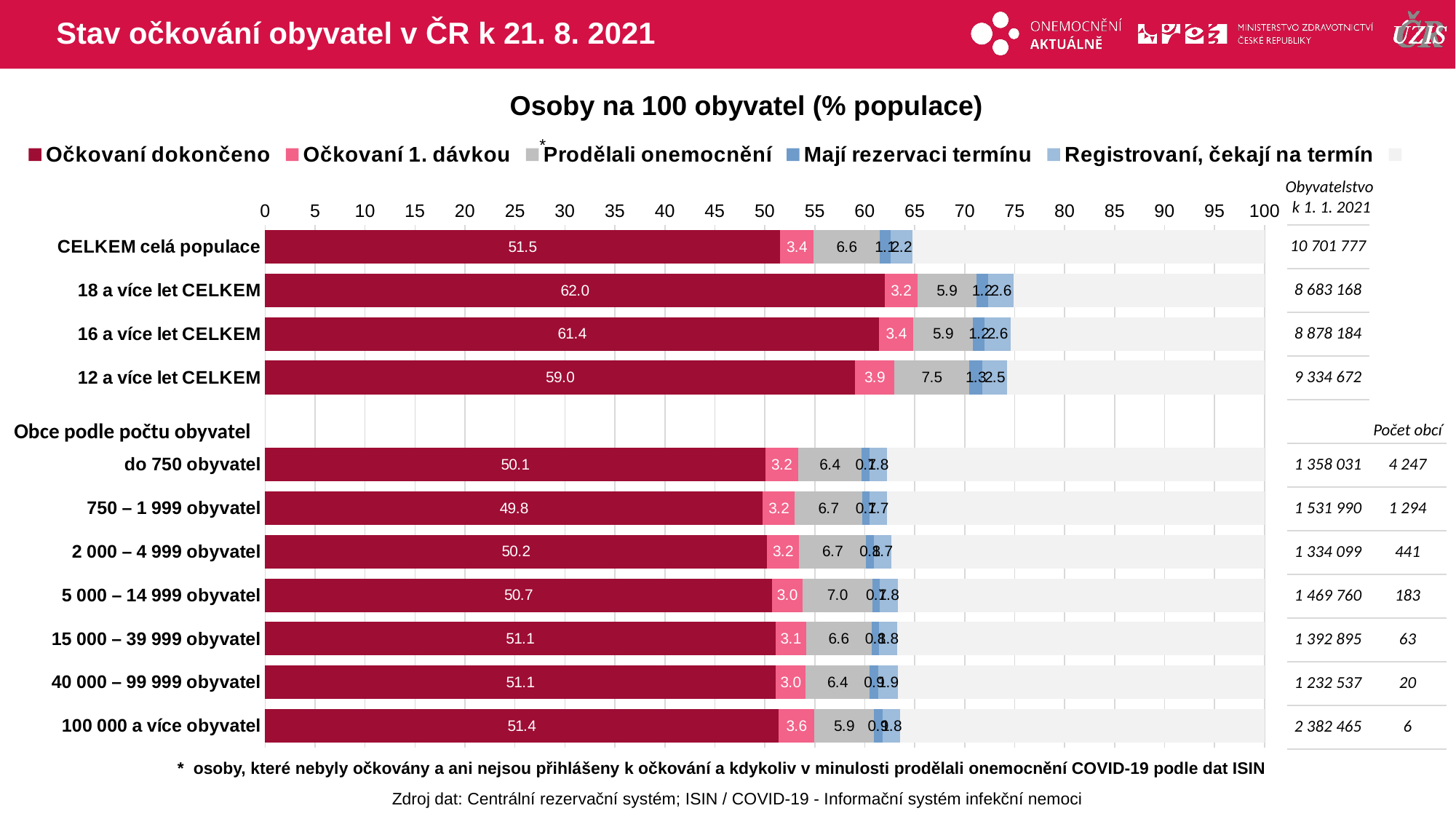

# Stav očkování obyvatel v ČR k 21. 8. 2021
Osoby na 100 obyvatel (% populace)

### Chart

| Category | Očkovaní dokončeno | Očkovaní 1. dávkou | Prodělali onemocnění | Mají rezervaci termínu | Registrovaní, čekají na termín |   |
|---|---|---|---|---|---|---|
| CELKEM celá populace | 51.50404 | 3.40051937 | 6.57776741 | 1.10348029 | 2.195719 | 35.218478 |
| 18 a více let CELKEM | 62.01489 | 3.24818085 | 5.90595506 | 1.17561931 | 2.56874 | 25.086616 |
| 16 a více let CELKEM | 61.43487 | 3.43792154 | 5.94247652 | 1.19572877 | 2.558046 | 25.430955 |
| 12 a více let CELKEM | 59.04703 | 3.89854084 | 7.54111125 | 1.26508998 | 2.517293 | 25.730931 |
|  | None | None | None | None | None | None |
| do 750 obyvatel | 50.06962 | 3.24396129 | 6.40059027 | 0.73996838 | 1.760122 | 37.785735 |
| 750 – 1 999 obyvatel | 49.80261 | 3.20361099 | 6.72634939 | 0.73538339 | 1.748184 | 37.783863 |
| 2 000 – 4 999 obyvatel | 50.20744 | 3.23574188 | 6.68743474 | 0.75481655 | 1.743499 | 37.371065 |
| 5 000 – 14 999 obyvatel | 50.73407 | 3.04165306 | 6.98944045 | 0.74107337 | 1.788932 | 36.704836 |
| 15 000 – 39 999 obyvatel | 51.05611 | 3.06527053 | 6.55153475 | 0.758564 | 1.823971 | 36.74455 |
| 40 000 – 99 999 obyvatel | 51.0882 | 2.98279078 | 6.43485753 | 0.86918283 | 1.944607 | 36.680359 |
| 100 000 a více obyvatel | 51.36928 | 3.60189971 | 5.93473566 | 0.86049533 | 1.793856 | 36.439738 |
*
Obyvatelstvo
k 1. 1. 2021
| 10 701 777 |  |
| --- | --- |
| 8 683 168 |  |
| 8 878 184 |  |
| 9 334 672 |  |
|  |  |
| 1 358 031 | 4 247 |
| 1 531 990 | 1 294 |
| 1 334 099 | 441 |
| 1 469 760 | 183 |
| 1 392 895 | 63 |
| 1 232 537 | 20 |
| 2 382 465 | 6 |
Obce podle počtu obyvatel
Počet obcí
*  osoby, které nebyly očkovány a ani nejsou přihlášeny k očkování a kdykoliv v minulosti prodělali onemocnění COVID-19 podle dat ISIN
Zdroj dat: Centrální rezervační systém; ISIN / COVID-19 - Informační systém infekční nemoci